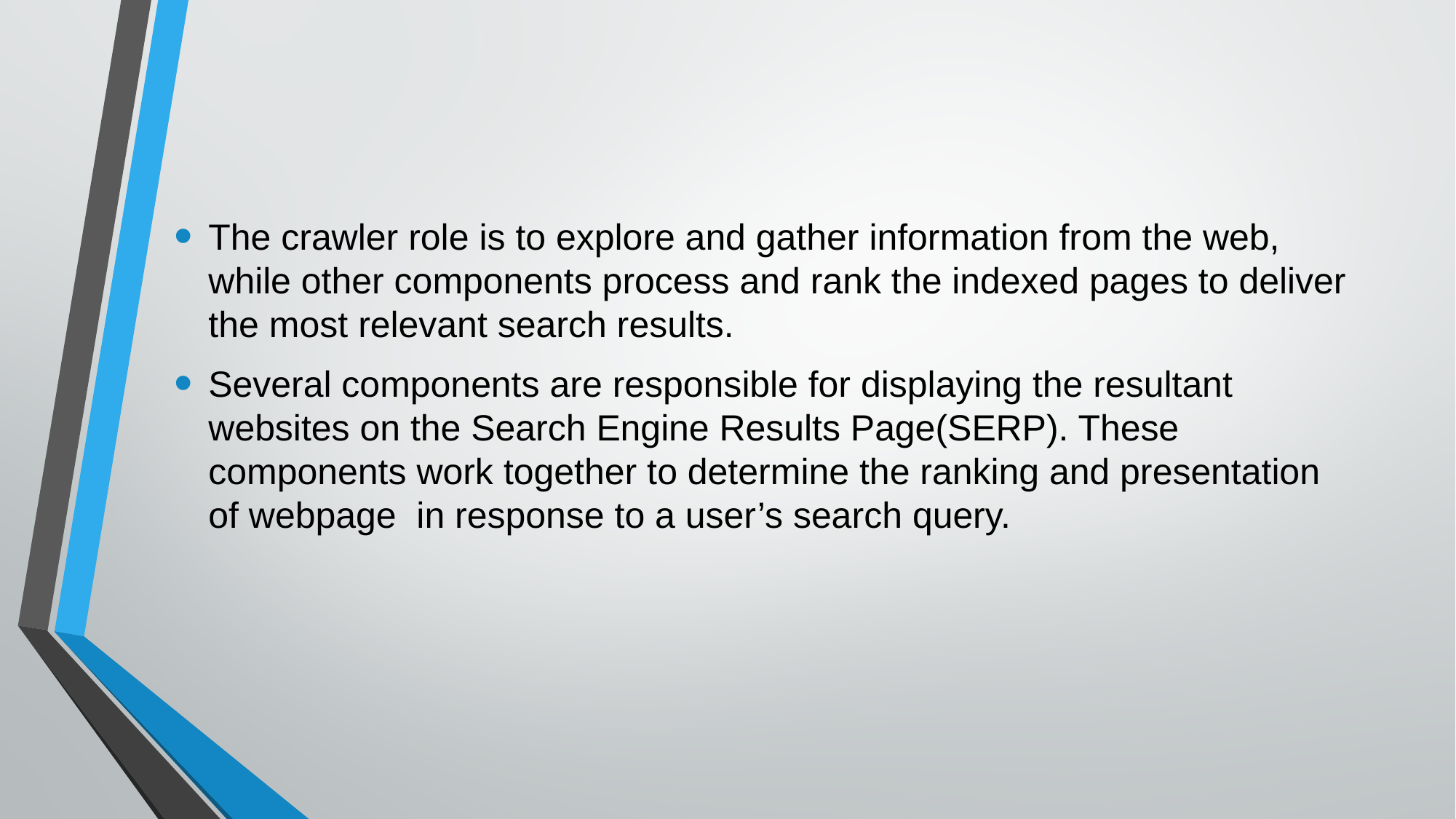

The crawler role is to explore and gather information from the web, while other components process and rank the indexed pages to deliver the most relevant search results.
Several components are responsible for displaying the resultant websites on the Search Engine Results Page(SERP). These components work together to determine the ranking and presentation of webpage  in response to a user’s search query.